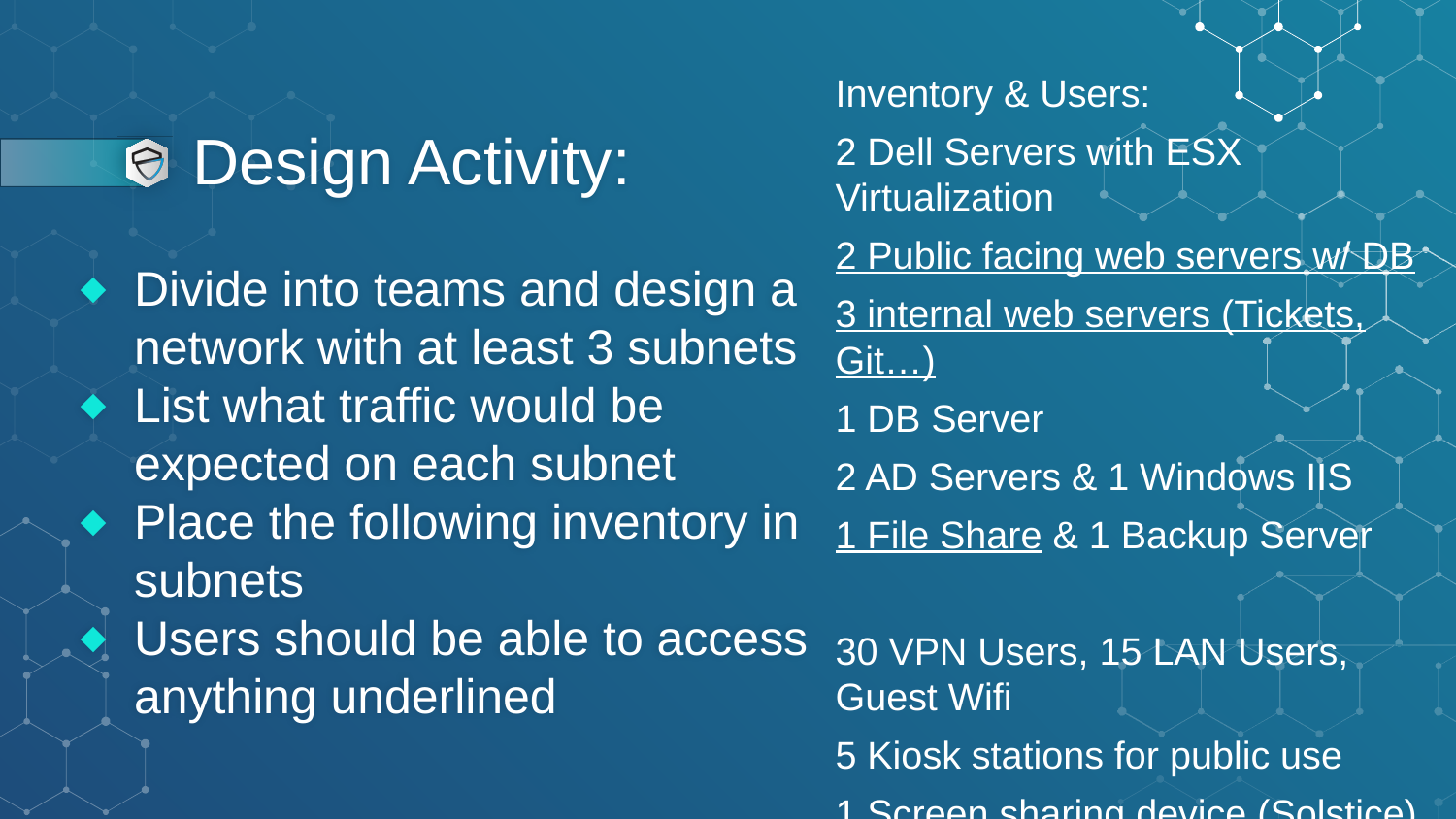

Inventory & Users:
2 Dell Servers with ESX Virtualization
2 Public facing web servers w/ DB
3 internal web servers (Tickets, Git…)
1 DB Server
2 AD Servers & 1 Windows IIS
1 File Share & 1 Backup Server

30 VPN Users, 15 LAN Users, Guest Wifi
5 Kiosk stations for public use
1 Screen sharing device (Solstice)

# Design Activity:
Divide into teams and design a network with at least 3 subnets
List what traffic would be expected on each subnet
Place the following inventory in subnets
Users should be able to access anything underlined